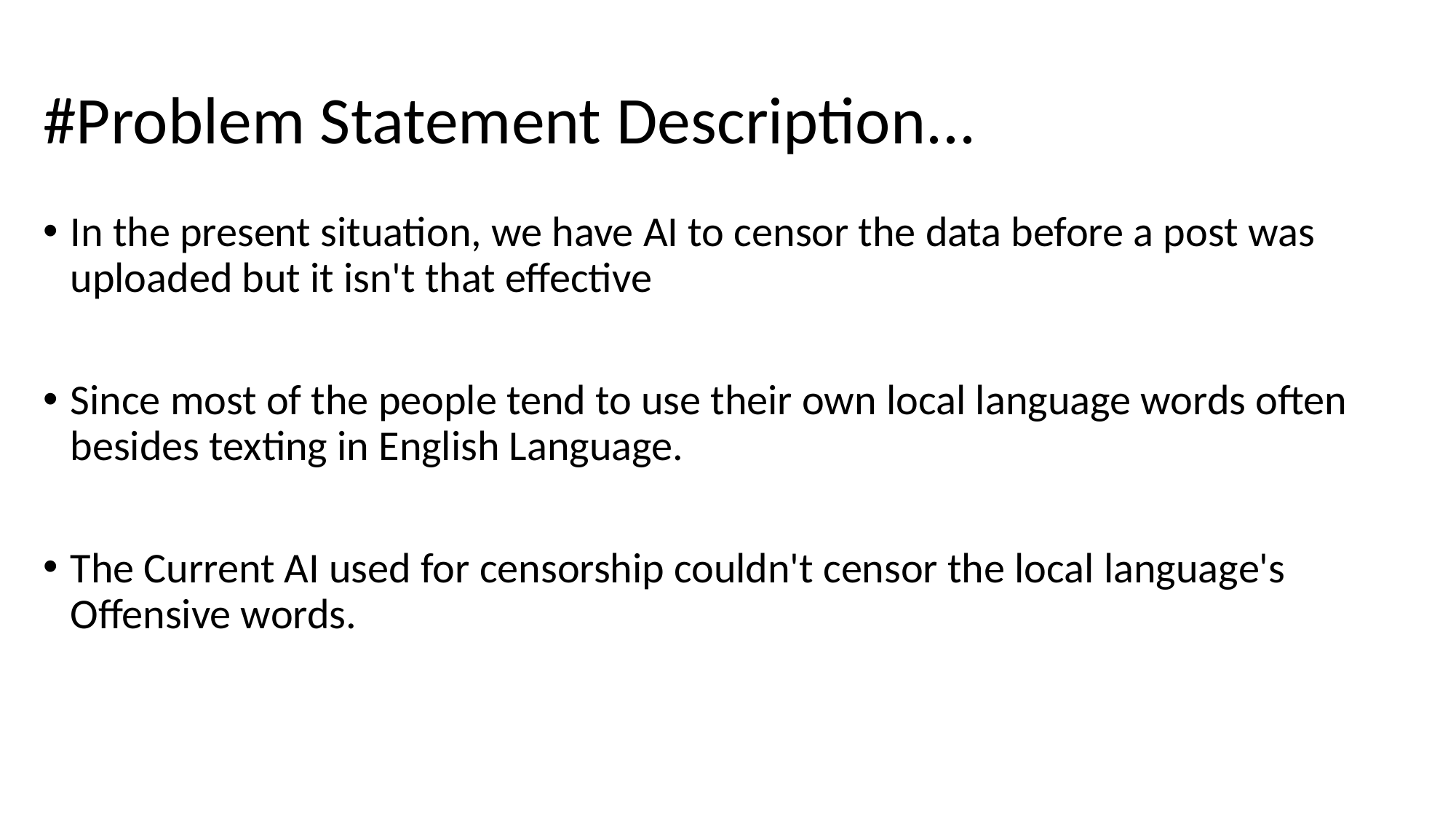

# #Problem Statement Description...
In the present situation, we have AI to censor the data before a post was uploaded but it isn't that effective

Since most of the people tend to use their own local language words often besides texting in English Language.

The Current AI used for censorship couldn't censor the local language's Offensive words.